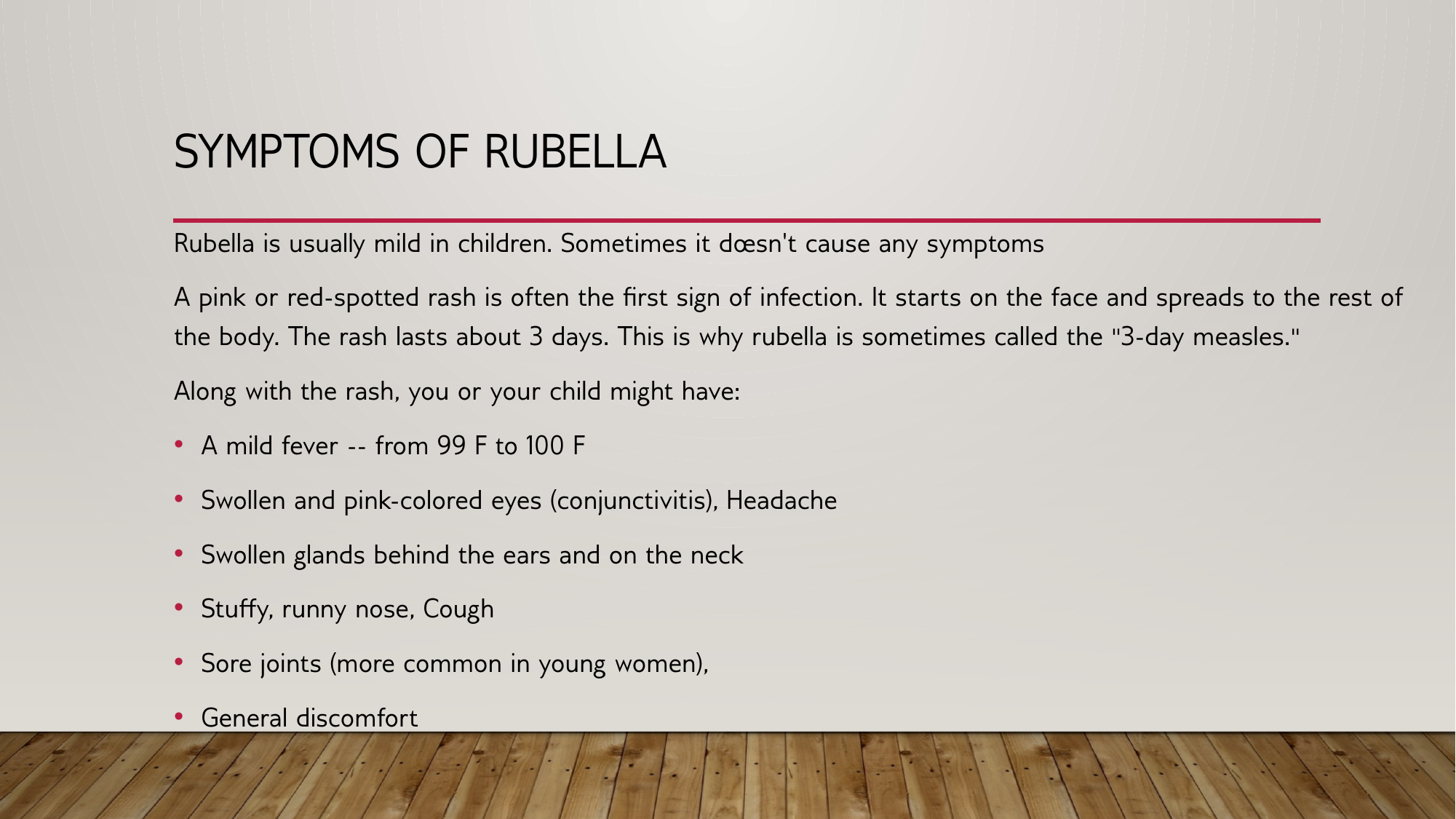

# Symptoms of Rubella
Rubella is usually mild in children. Sometimes it doesn't cause any symptoms
A pink or red-spotted rash is often the first sign of infection. It starts on the face and spreads to the rest of the body. The rash lasts about 3 days. This is why rubella is sometimes called the "3-day measles."
Along with the rash, you or your child might have:
A mild fever -- from 99 F to 100 F
Swollen and pink-colored eyes (conjunctivitis), Headache
Swollen glands behind the ears and on the neck
Stuffy, runny nose, Cough
Sore joints (more common in young women),
General discomfort